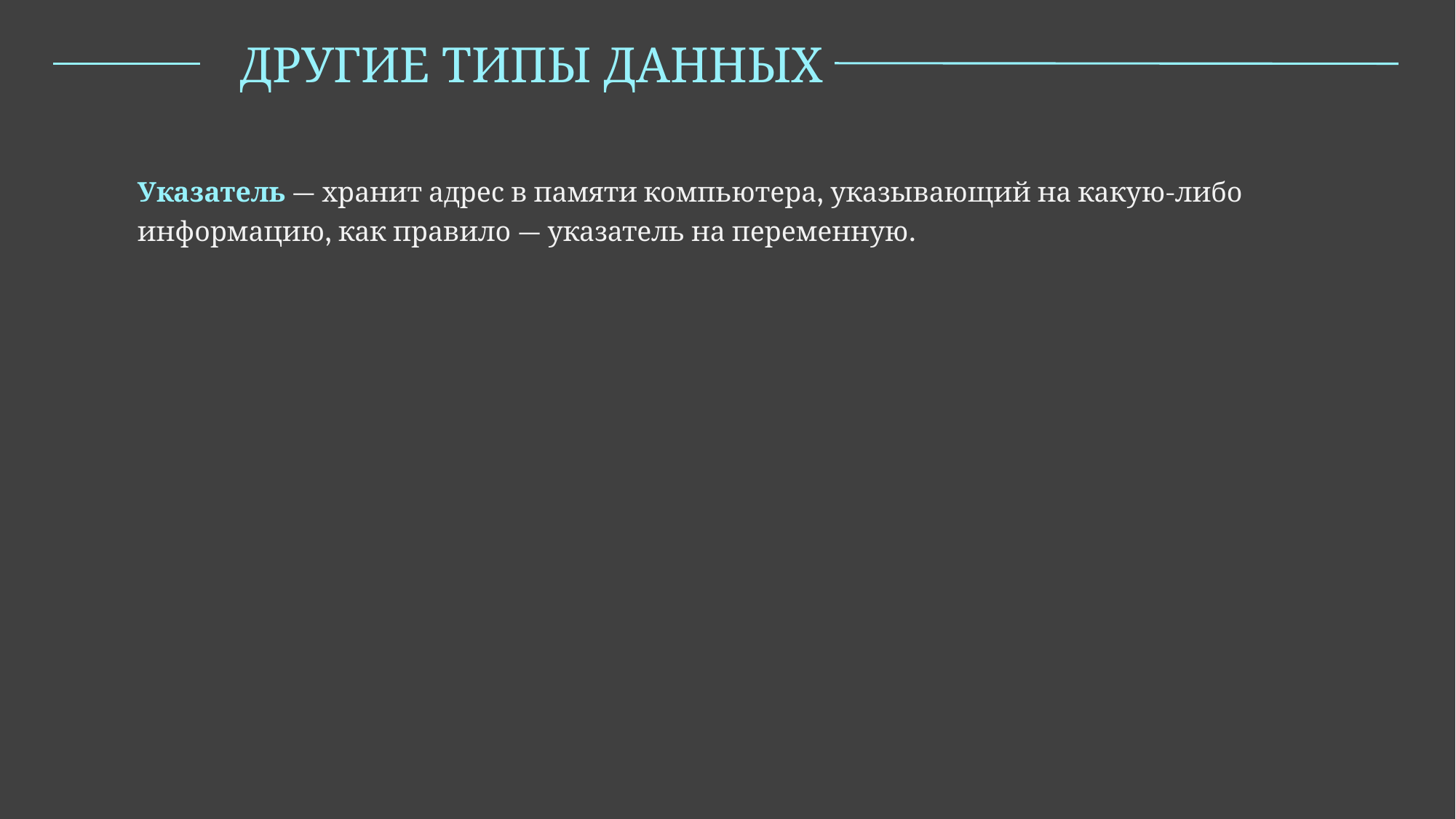

ДРУГИЕ ТИПЫ ДАННЫХ
Указатель — хранит адрес в памяти компьютера, указывающий на какую-либо информацию, как правило — указатель на переменную.